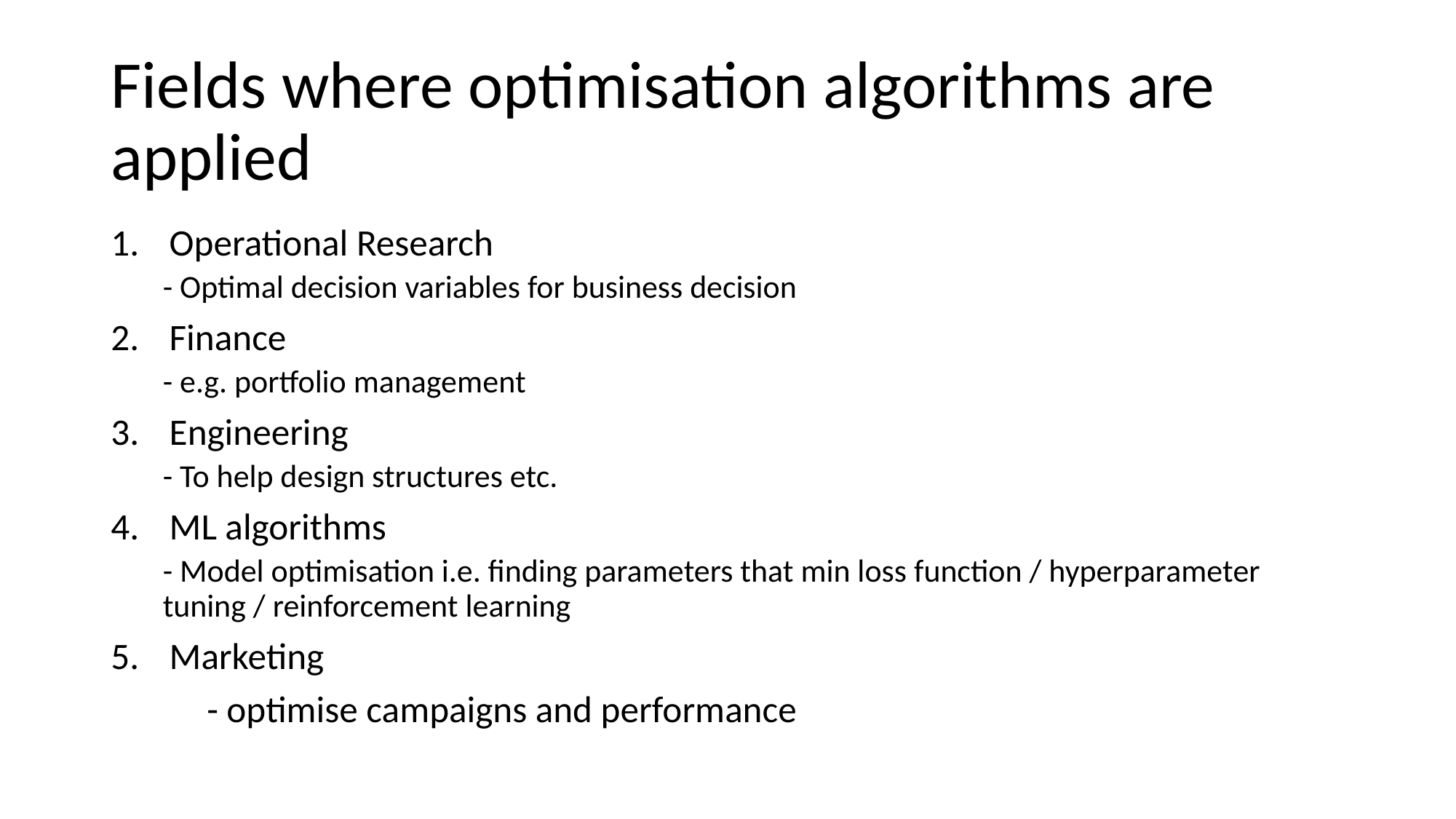

# Fields where optimisation algorithms are applied
Operational Research
- Optimal decision variables for business decision
Finance
- e.g. portfolio management
Engineering
- To help design structures etc.
ML algorithms
- Model optimisation i.e. finding parameters that min loss function / hyperparameter tuning / reinforcement learning
Marketing
	- optimise campaigns and performance